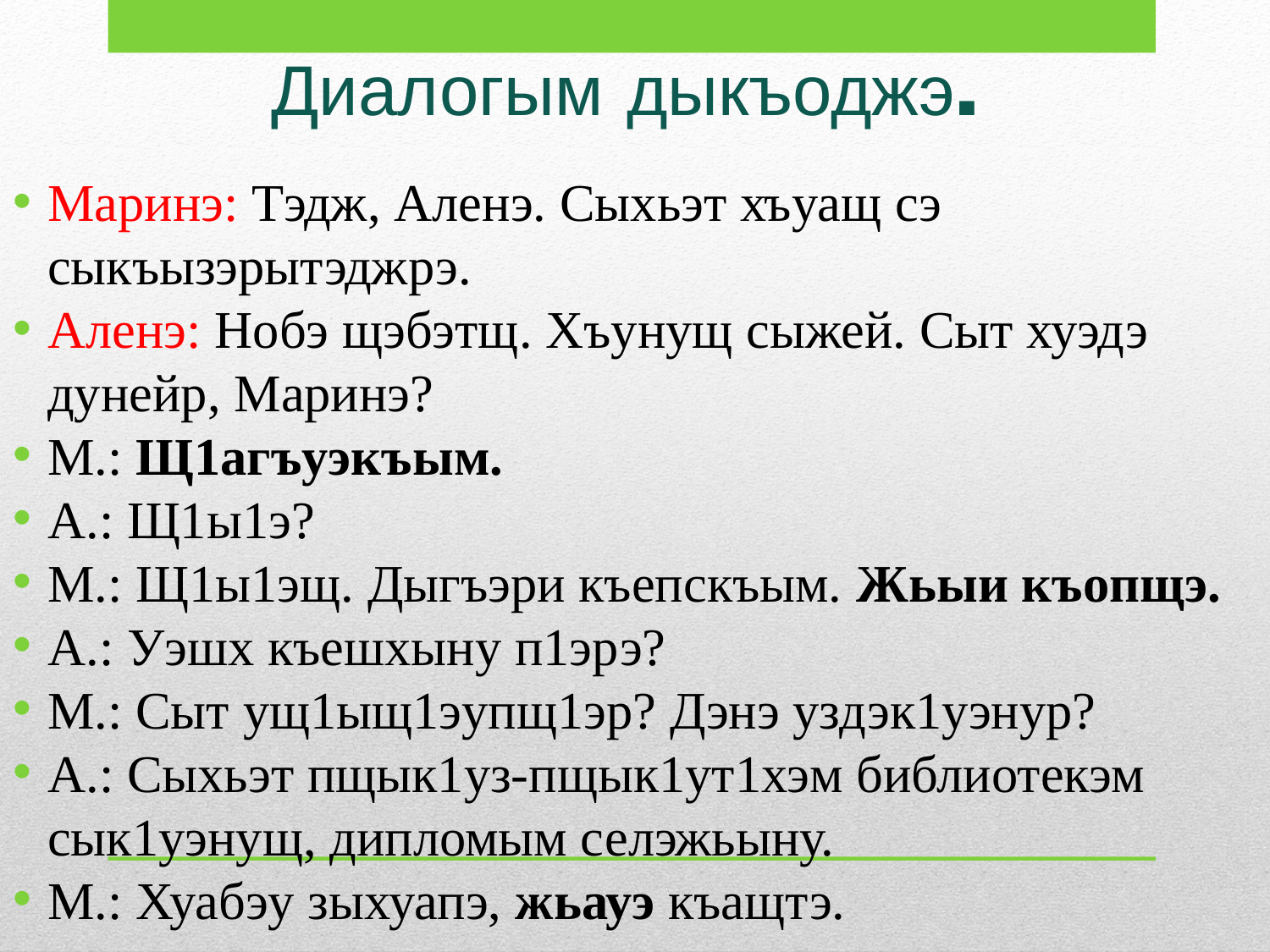

# Диалогым дыкъоджэ.
Маринэ: Тэдж, Аленэ. Сыхьэт хъуащ сэ сыкъызэрытэджрэ.
Аленэ: Нобэ щэбэтщ. Хъунущ сыжей. Сыт хуэдэ дунейр, Маринэ?
М.: Щ1агъуэкъым.
А.: Щ1ы1э?
М.: Щ1ы1эщ. Дыгъэри къепскъым. Жьыи къопщэ.
А.: Уэшх къешхыну п1эрэ?
М.: Сыт ущ1ыщ1эупщ1эр? Дэнэ уздэк1уэнур?
А.: Сыхьэт пщык1уз-пщык1ут1хэм библиотекэм сык1уэнущ, дипломым селэжьыну.
М.: Хуабэу зыхуапэ, жьауэ къащтэ.